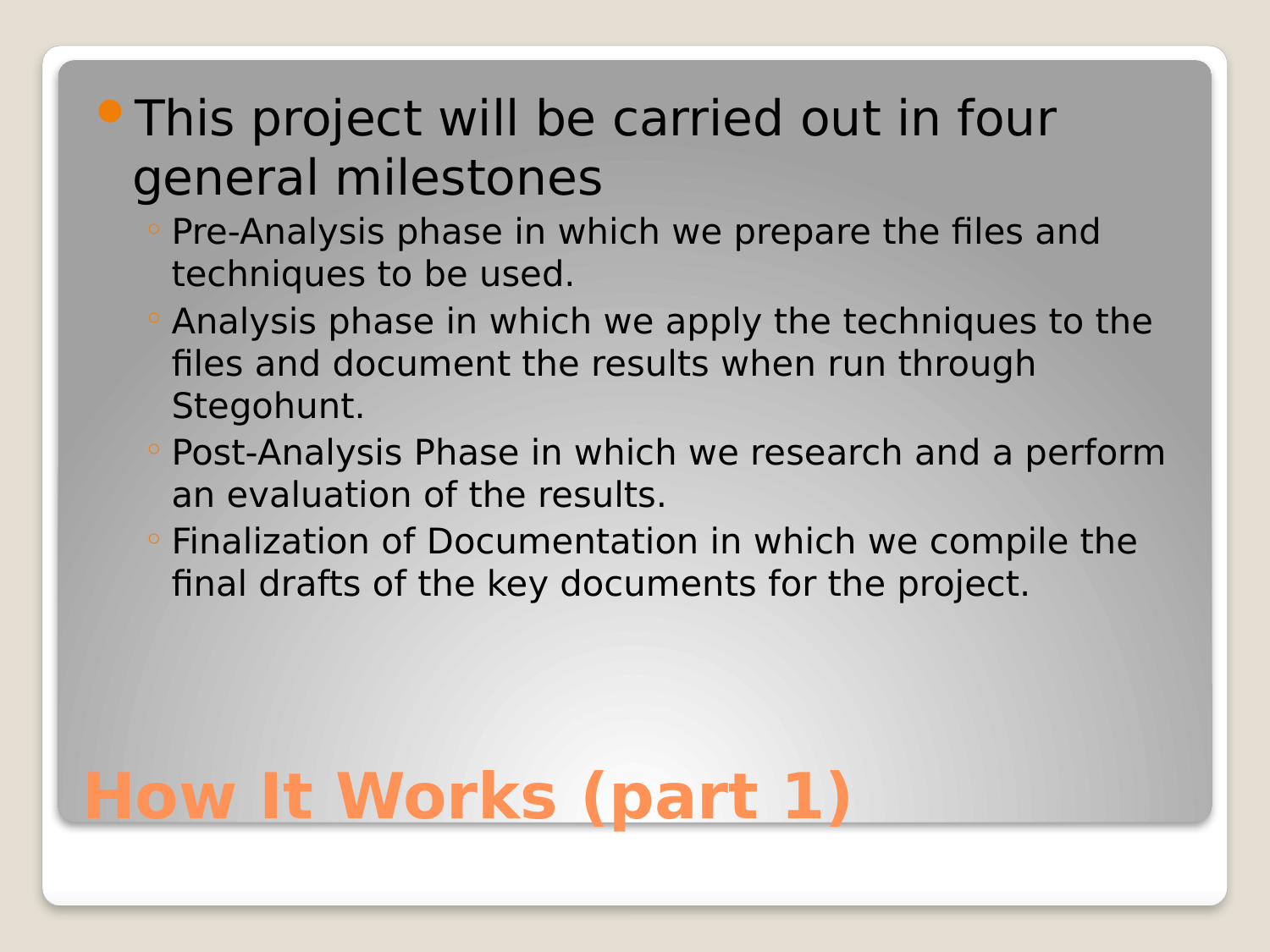

This project will be carried out in four general milestones
Pre-Analysis phase in which we prepare the files and techniques to be used.
Analysis phase in which we apply the techniques to the files and document the results when run through Stegohunt.
Post-Analysis Phase in which we research and a perform an evaluation of the results.
Finalization of Documentation in which we compile the final drafts of the key documents for the project.
# How It Works (part 1)